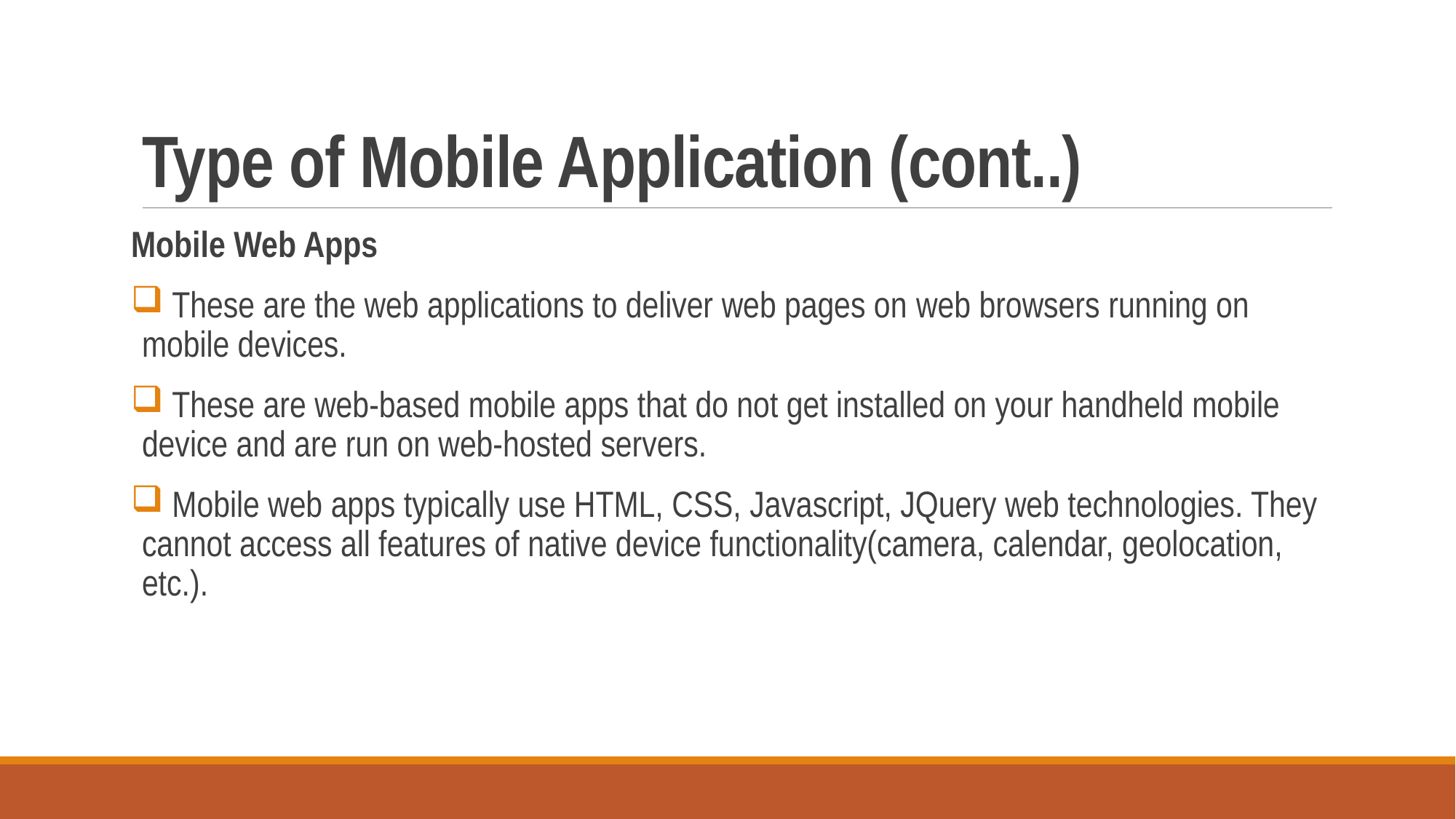

# Type of Mobile Application (cont..)
Mobile Web Apps
 These are the web applications to deliver web pages on web browsers running on mobile devices.
 These are web-based mobile apps that do not get installed on your handheld mobile device and are run on web-hosted servers.
 Mobile web apps typically use HTML, CSS, Javascript, JQuery web technologies. They cannot access all features of native device functionality(camera, calendar, geolocation, etc.).